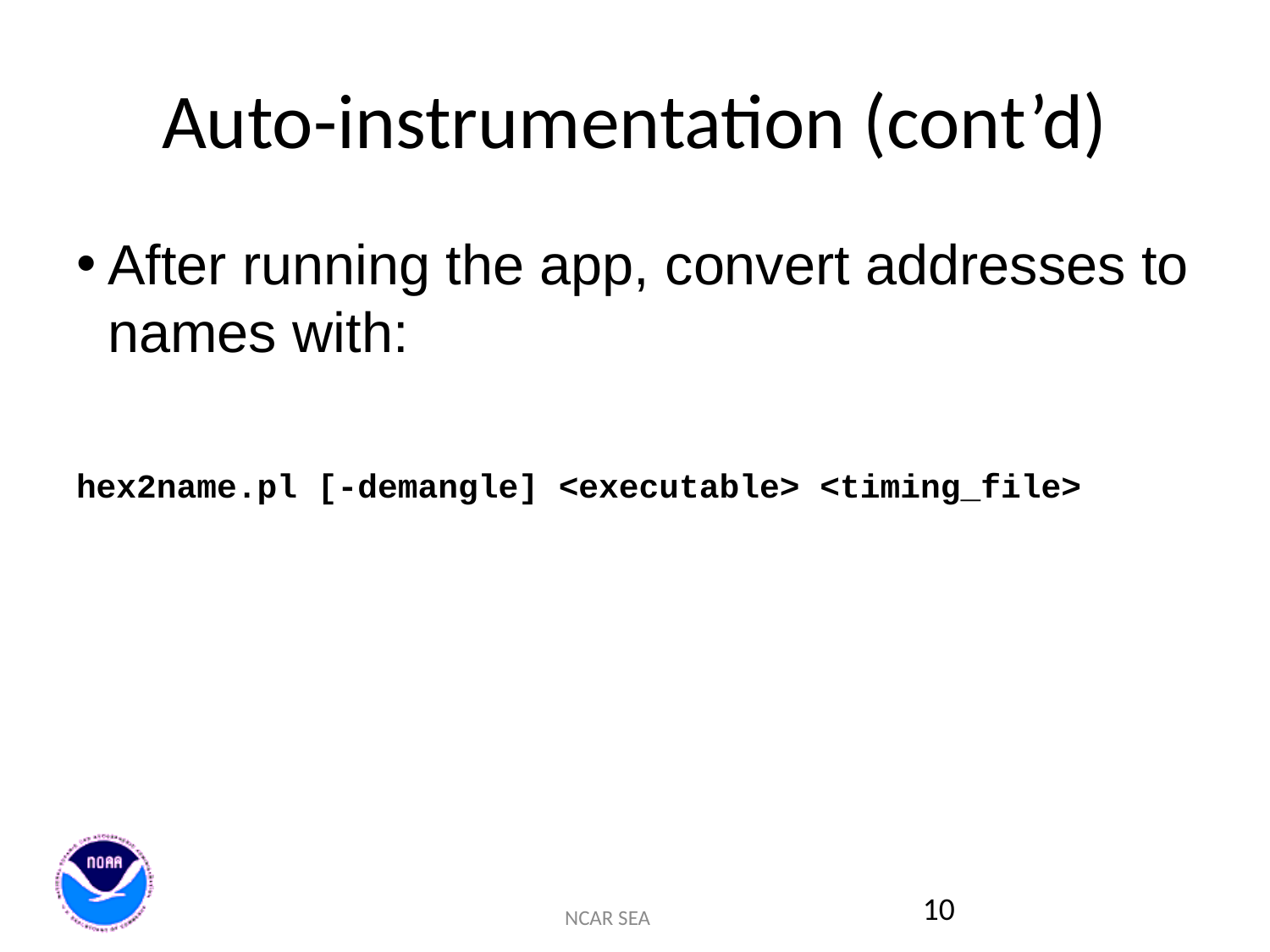

# Auto-instrumentation (cont’d)
After running the app, convert addresses to names with:

hex2name.pl [-demangle] <executable> <timing_file>
10
NCAR SEA